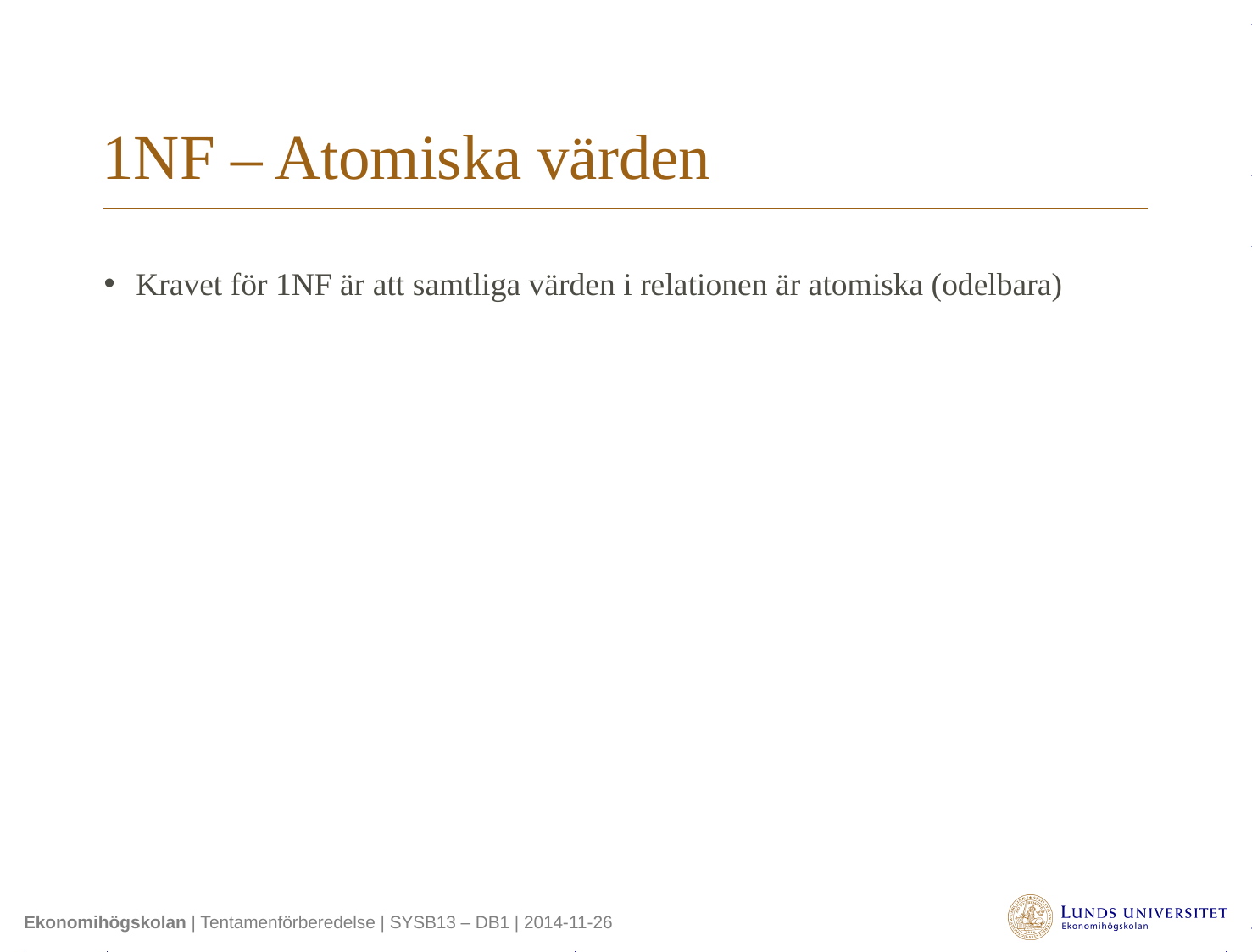

# 1NF – Atomiska värden
Kravet för 1NF är att samtliga värden i relationen är atomiska (odelbara)